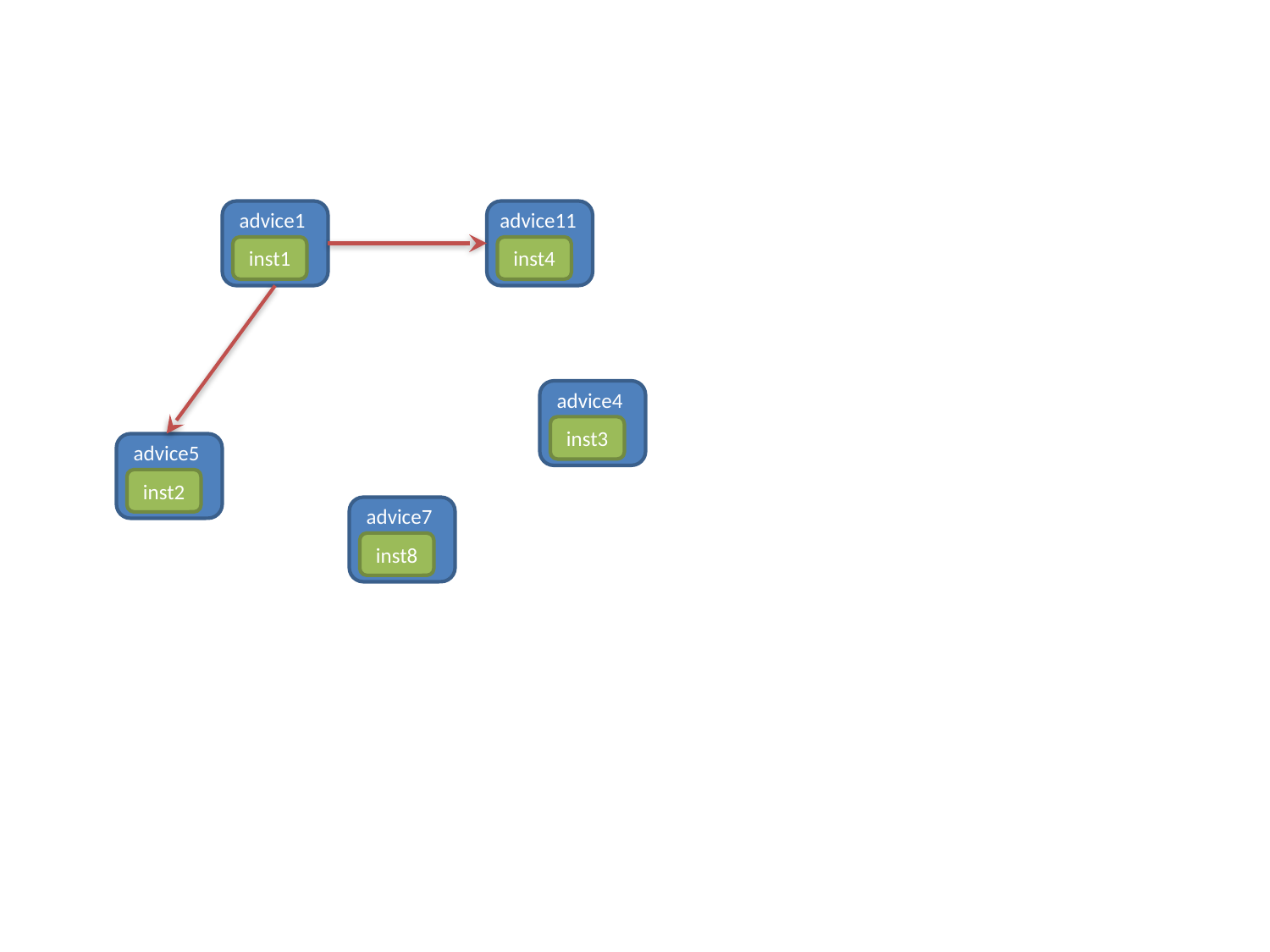

advice1
inst1

advice11
inst4

advice4
inst3

advice5
inst2

advice7
inst8